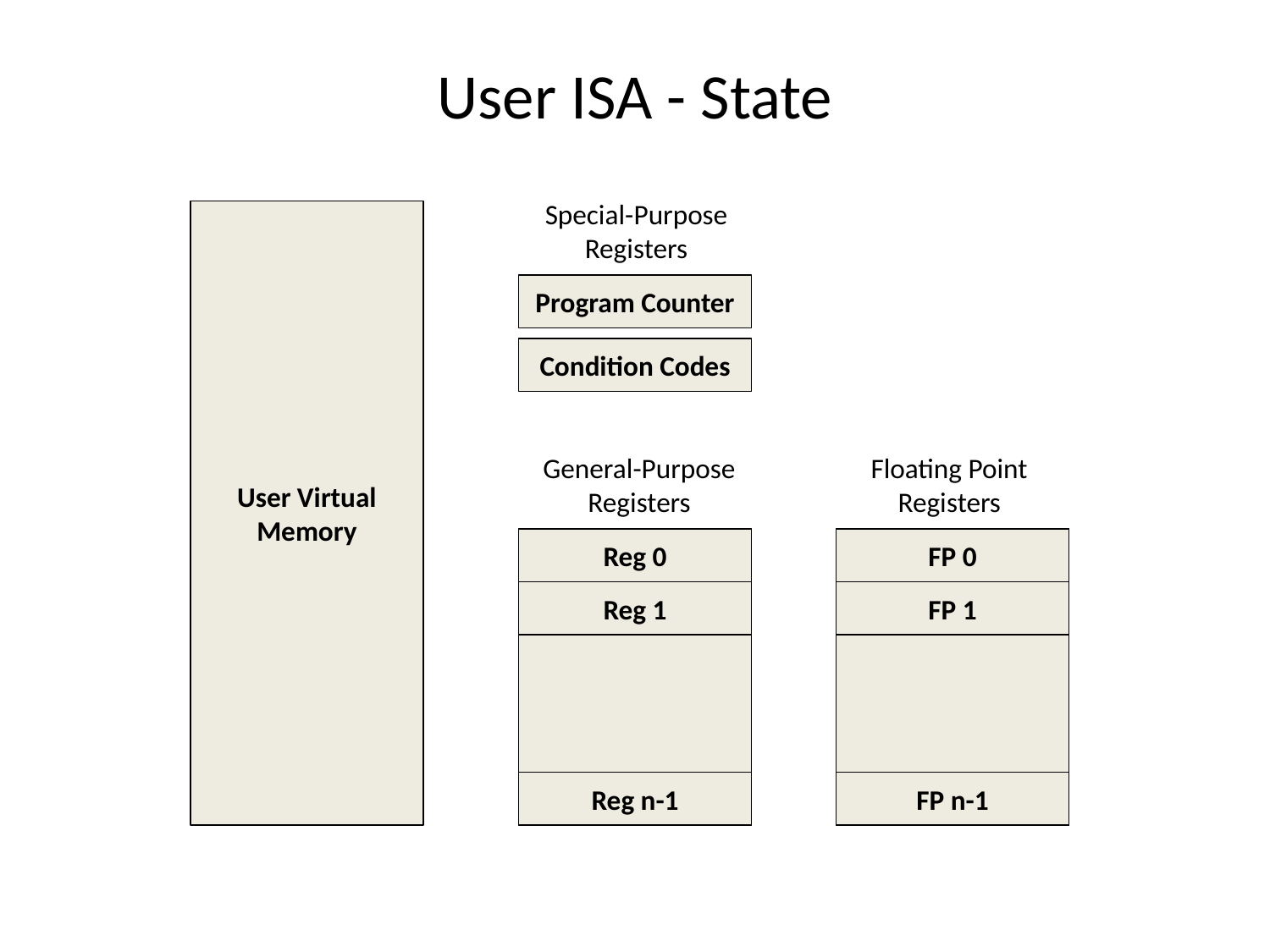

# User ISA - State
Special-Purpose
Registers
User Virtual Memory
Program Counter
Condition Codes
General-Purpose
Registers
Floating Point
Registers

Reg 0

FP 0
Reg 1
FP 1

Reg n-1
FP n-1